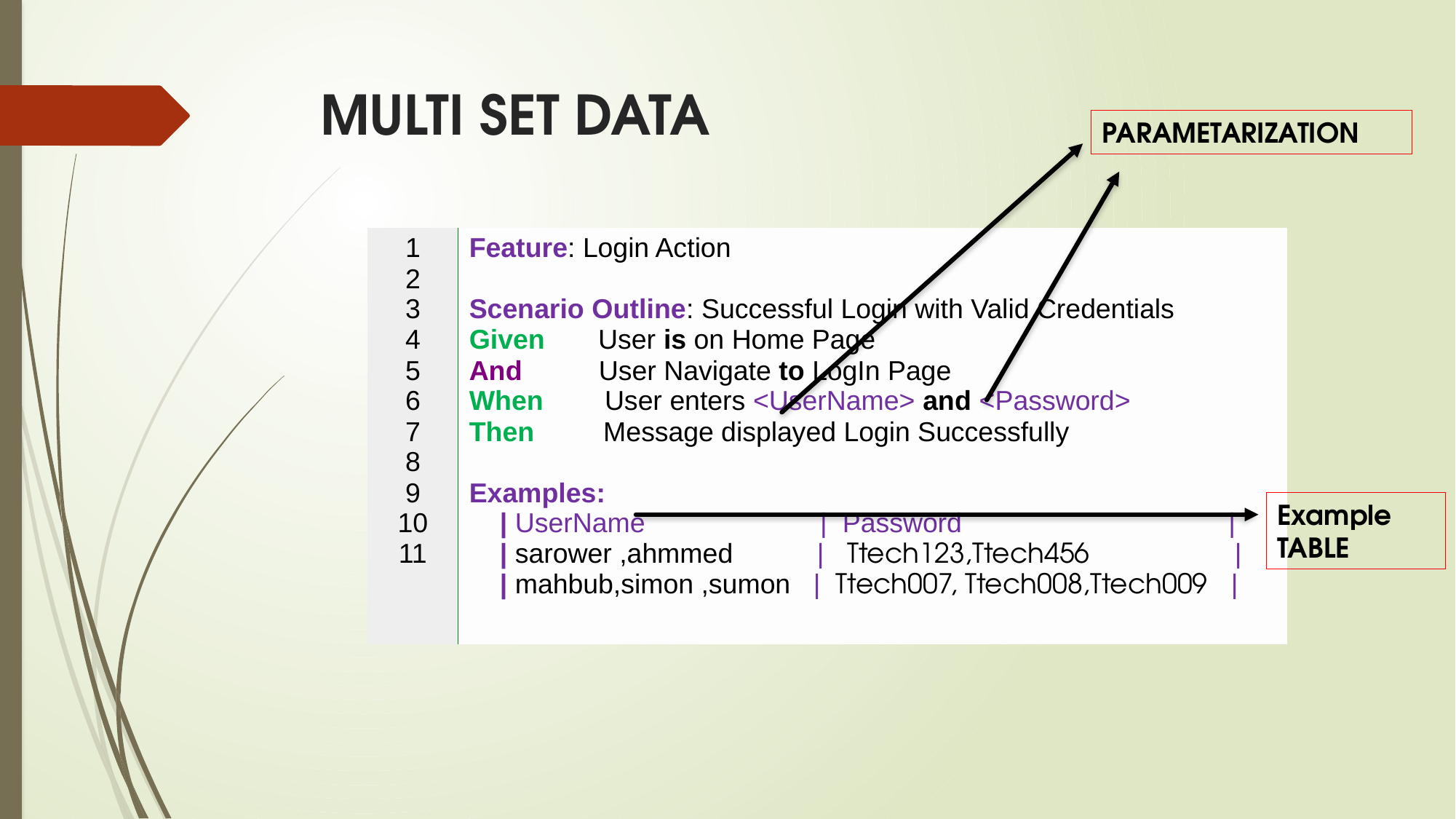

# MULTI SET DATA
PARAMETARIZATION
| 1 2 3 4 5 6 7 8 9 10 11 | Feature: Login Action   Scenario Outline: Successful Login with Valid Credentials Given User is on Home Page And User Navigate to LogIn Page When User enters <UserName> and <Password> Then Message displayed Login Successfully Examples: | UserName | Password | | sarower ,ahmmed | Ttech123,Ttech456 | | mahbub,simon ,sumon | Ttech007, Ttech008,Ttech009 | |
| --- | --- |
Example TABLE